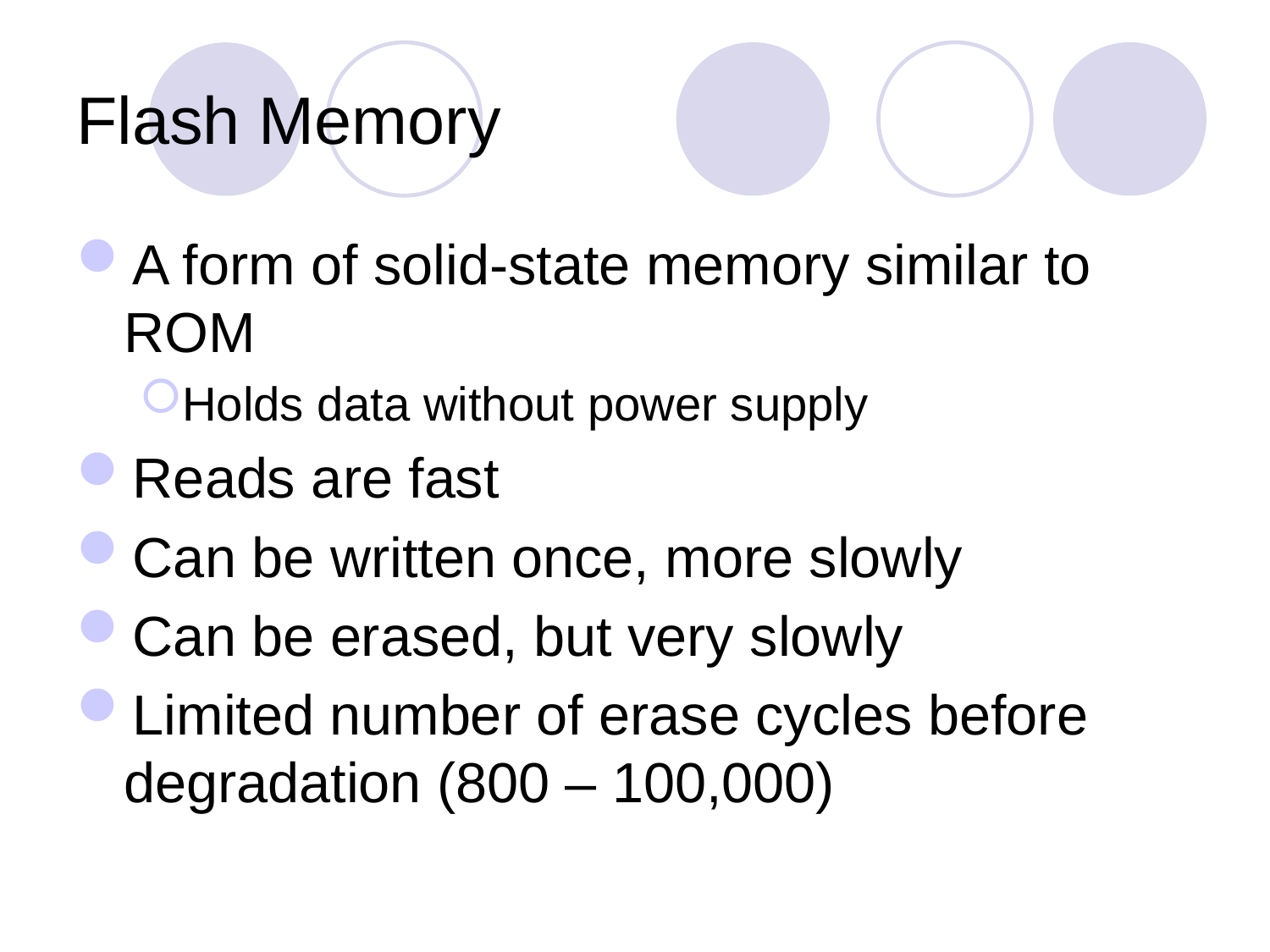

# Flash Memory
A form of solid-state memory similar to ROM
Holds data without power supply
Reads are fast
Can be written once, more slowly
Can be erased, but very slowly
Limited number of erase cycles before degradation (800 – 100,000)